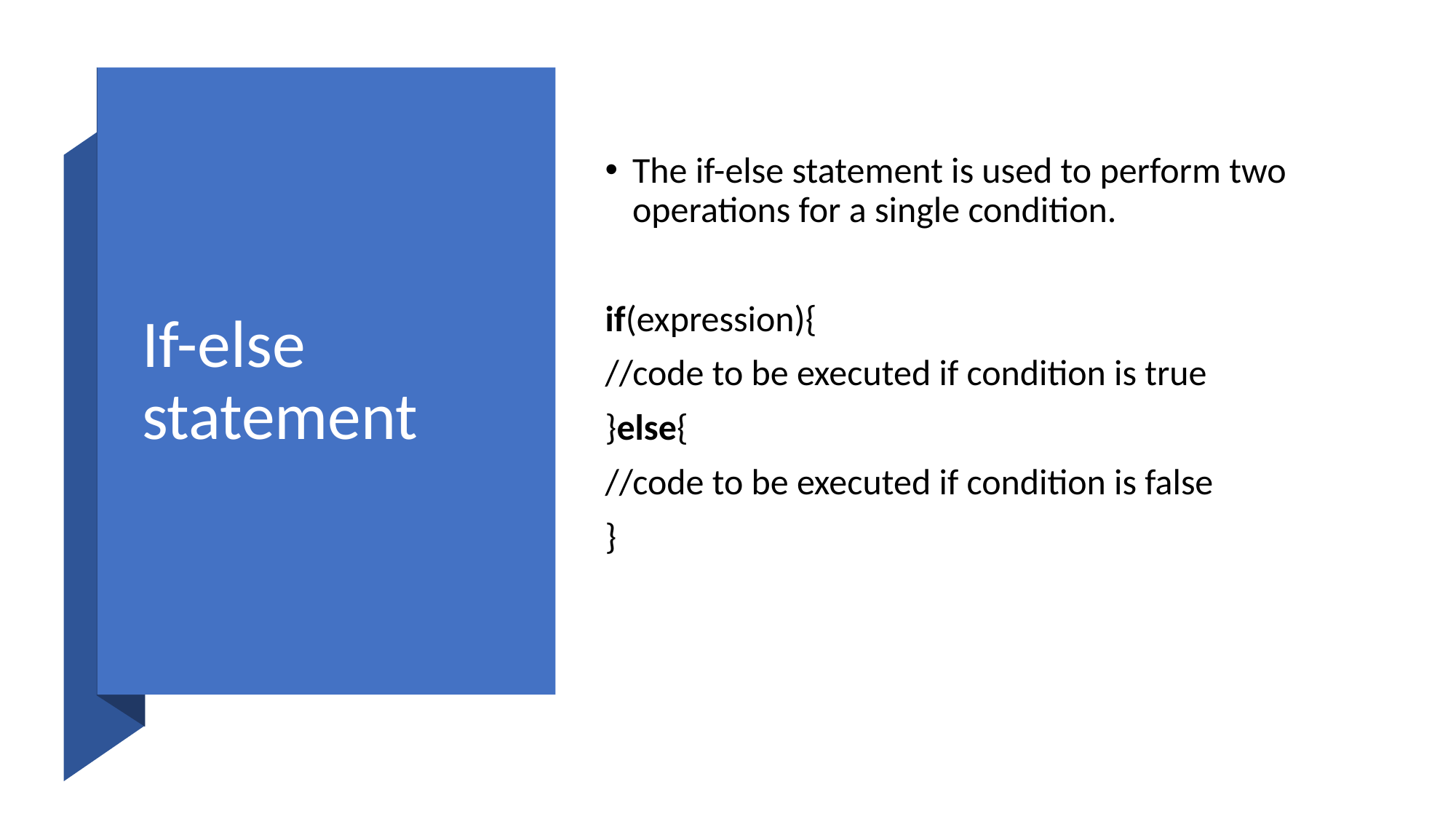

# If-else statement
The if-else statement is used to perform two operations for a single condition.

if(expression){
//code to be executed if condition is true
}else{
//code to be executed if condition is false
}